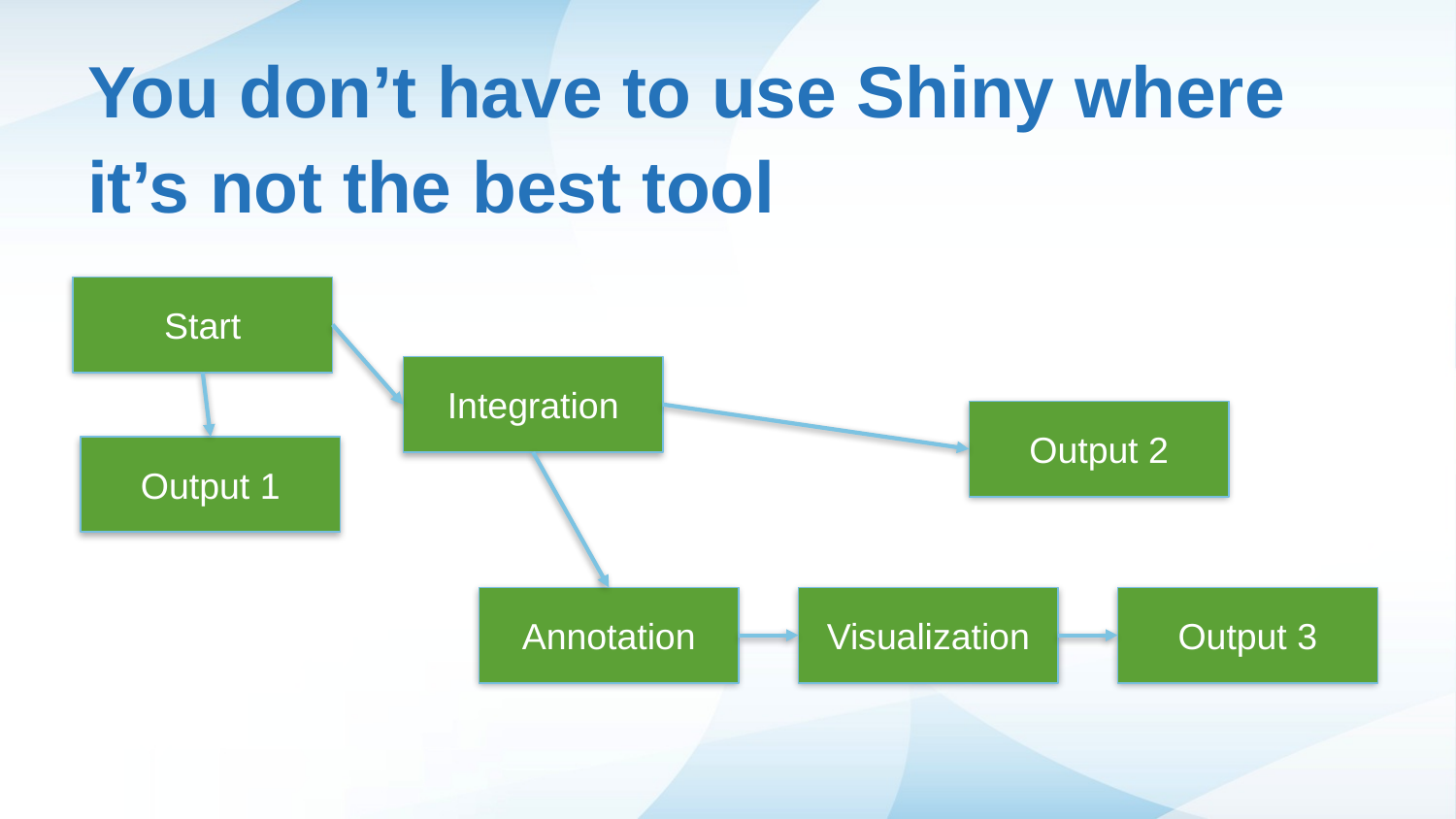

# You don’t have to use Shiny where it’s not the best tool
Start
Integration
Output 2
Output 1
Annotation
Visualization
Output 3